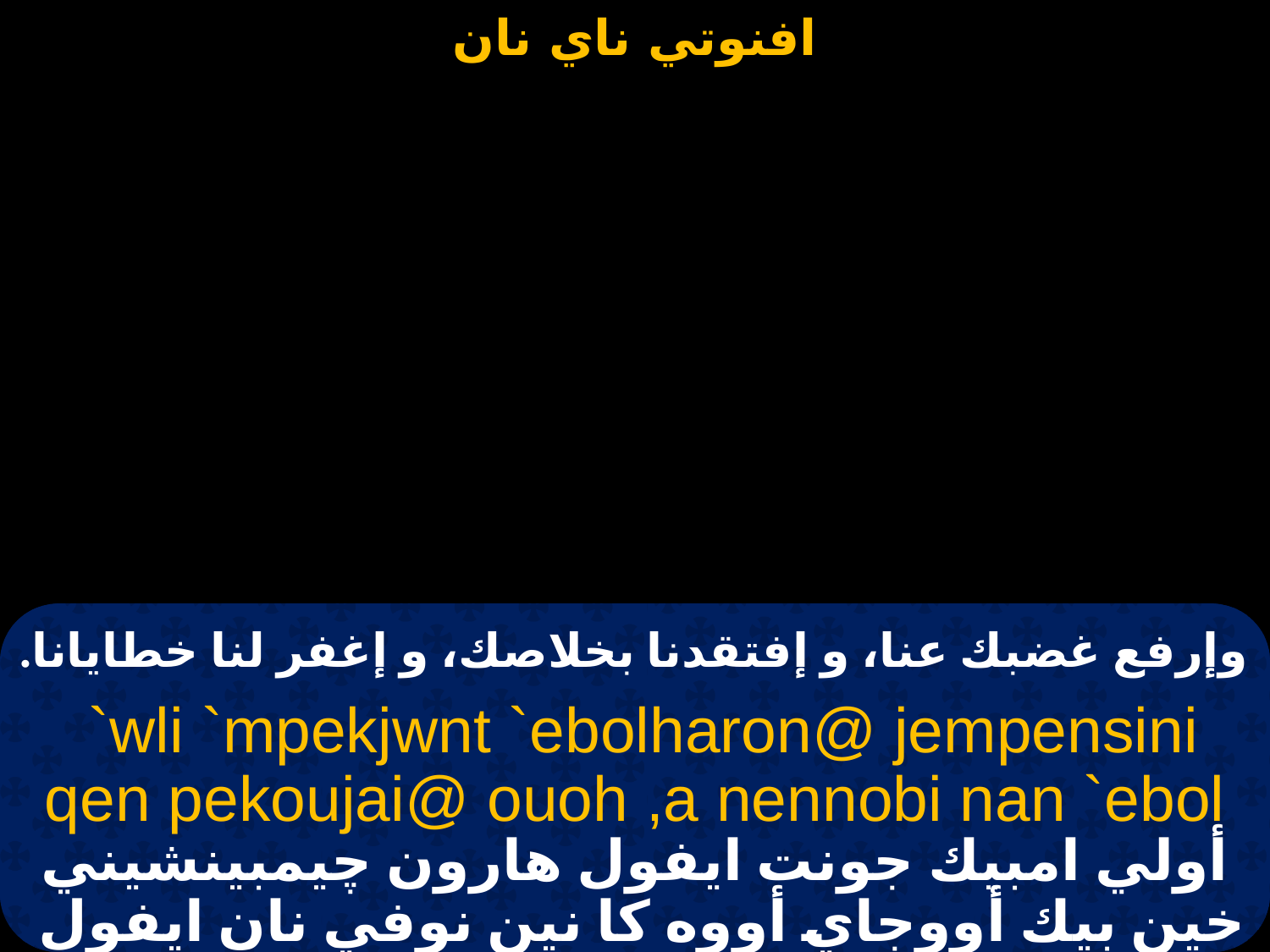

# وإرفع غضبك عنا، و إفتقدنا بخلاصك، و إغفر لنا خطايانا.
 `wli `mpekjwnt `ebolharon@ jempensini qen pekoujai@ ouoh ,a nennobi nan `ebol
أولي امبيك جونت ايفول هارون چيمبينشيني خين بيك أووجاي أووه كا نين نوفي نان ايفول